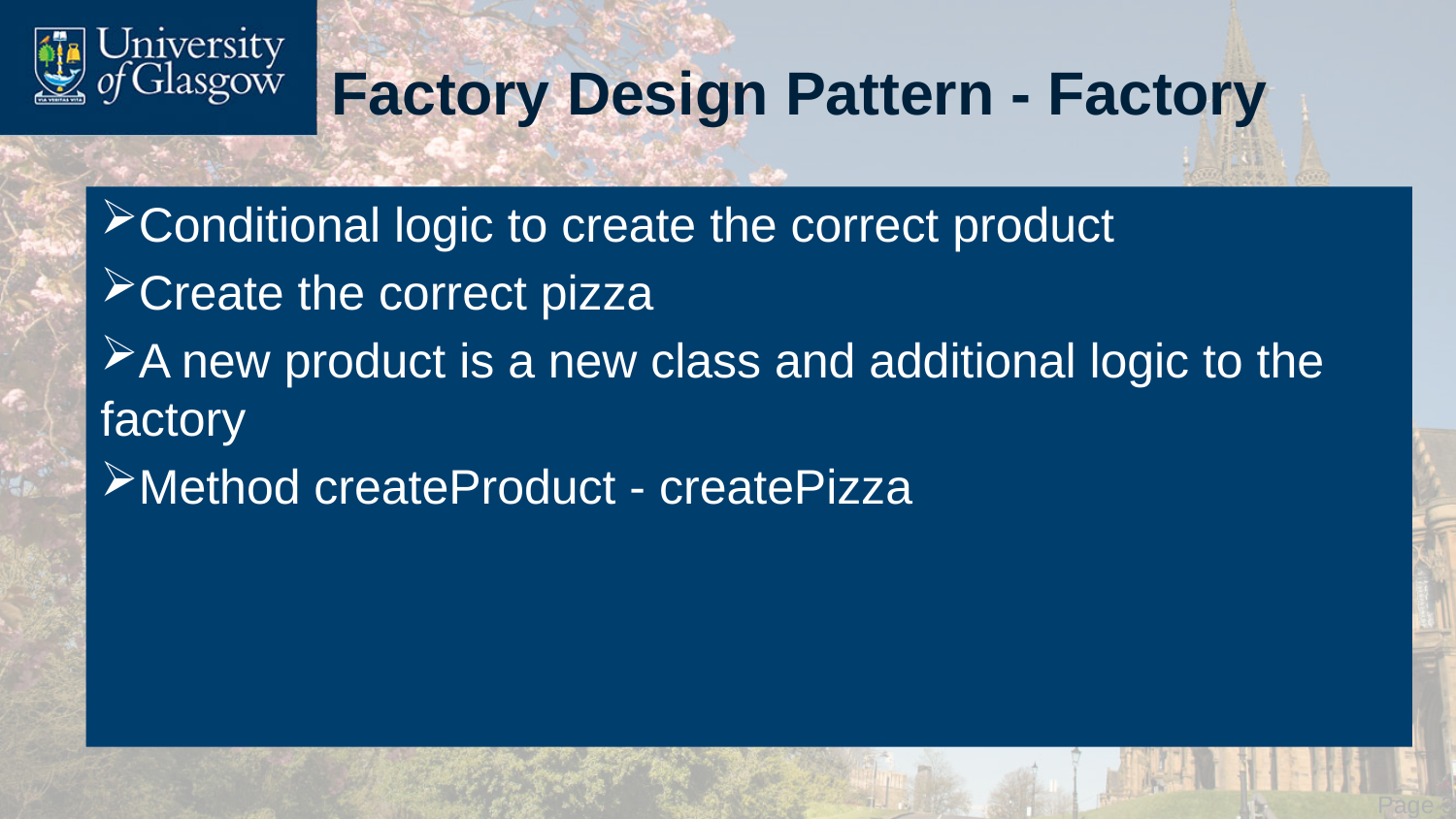

# Factory Design Pattern - Factory
Conditional logic to create the correct product
Create the correct pizza
A new product is a new class and additional logic to the factory
Method createProduct - createPizza

 Page 39